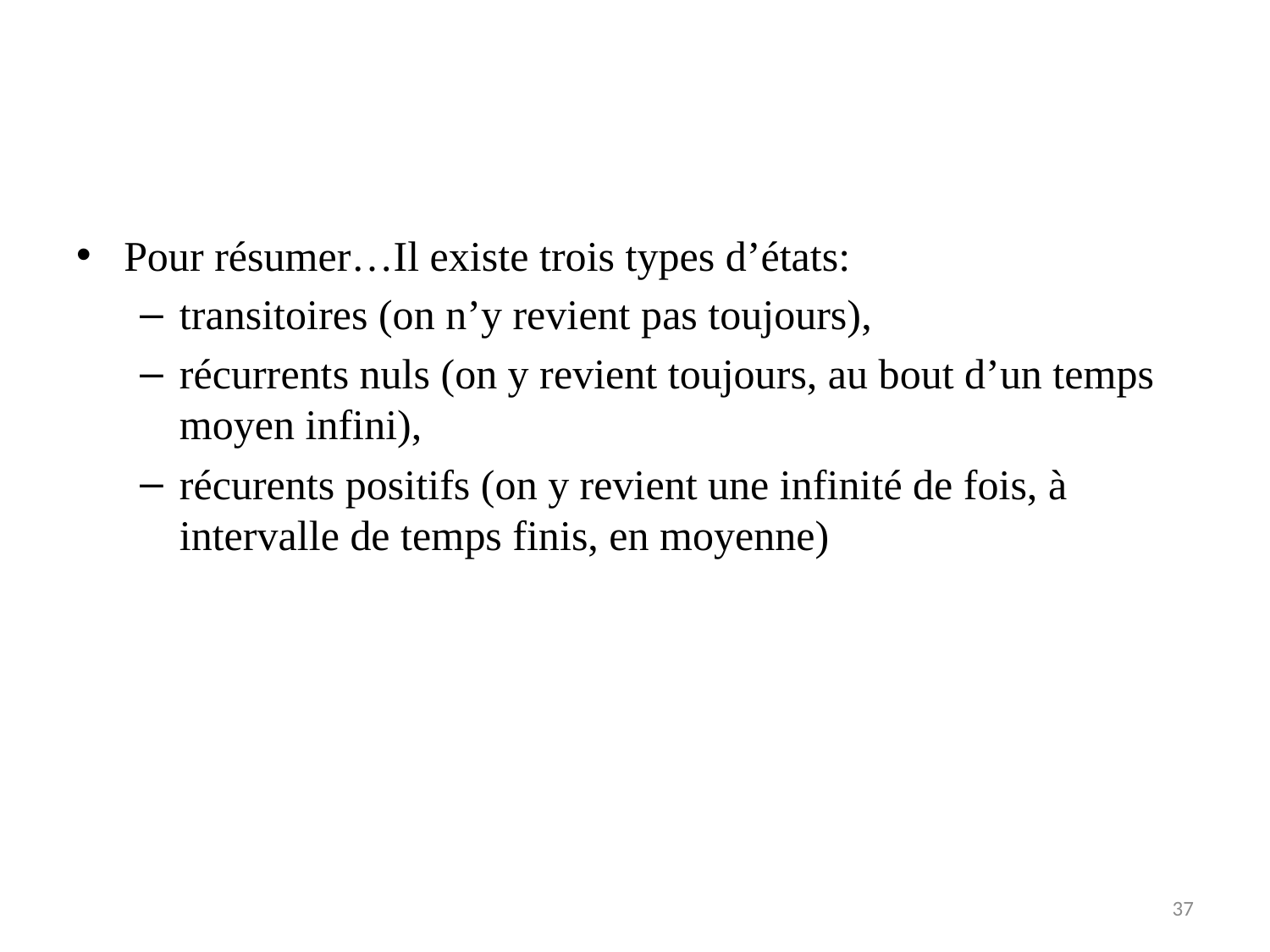

#
Pour résumer…Il existe trois types d’états:
transitoires (on n’y revient pas toujours),
récurrents nuls (on y revient toujours, au bout d’un temps moyen infini),
récurents positifs (on y revient une infinité de fois, à intervalle de temps finis, en moyenne)

37